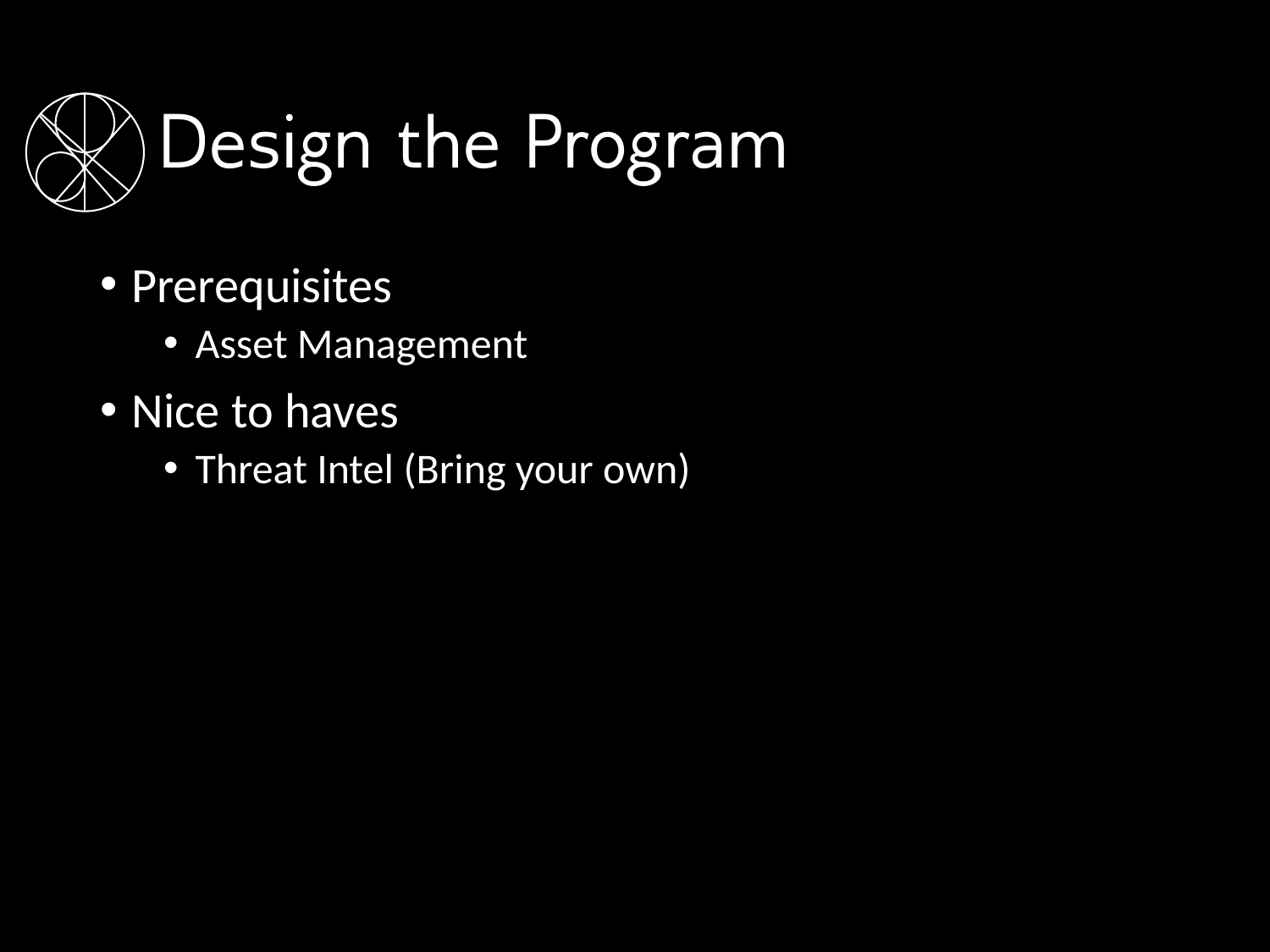

# Design the Program

Prerequisites
Asset Management
Nice to haves
Threat Intel (Bring your own)